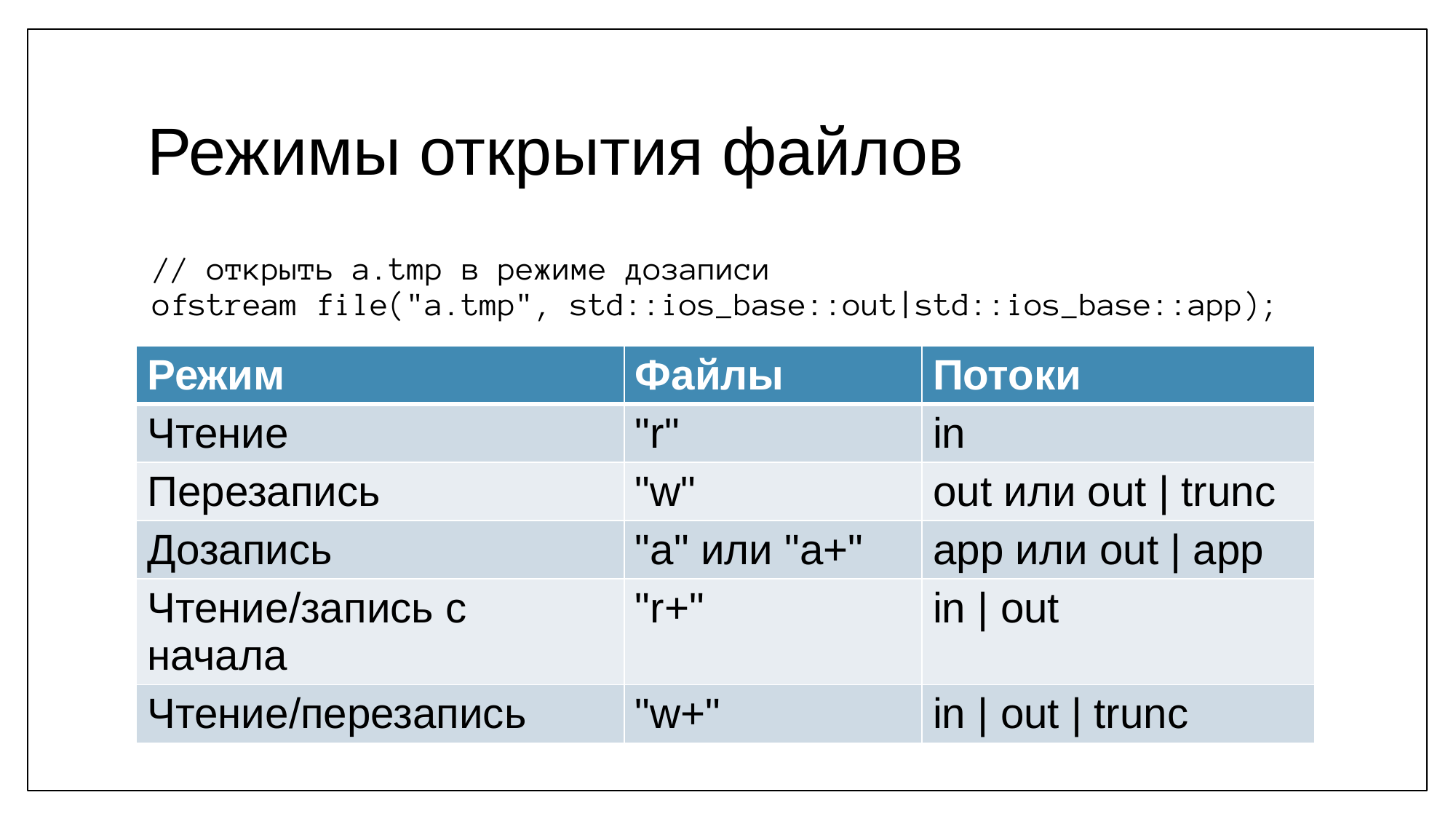

# Режимы открытия файлов
// открыть a.tmp в режиме дозаписи
ofstream file("a.tmp", std::ios_base::out|std::ios_base::app);
| Режим | Файлы | Потоки |
| --- | --- | --- |
| Чтение | "r" | in |
| Перезапись | "w" | out или out | trunc |
| Дозапись | "a" или "a+" | app или out | app |
| Чтение/запись с начала | "r+" | in | out |
| Чтение/перезапись | "w+" | in | out | trunc |